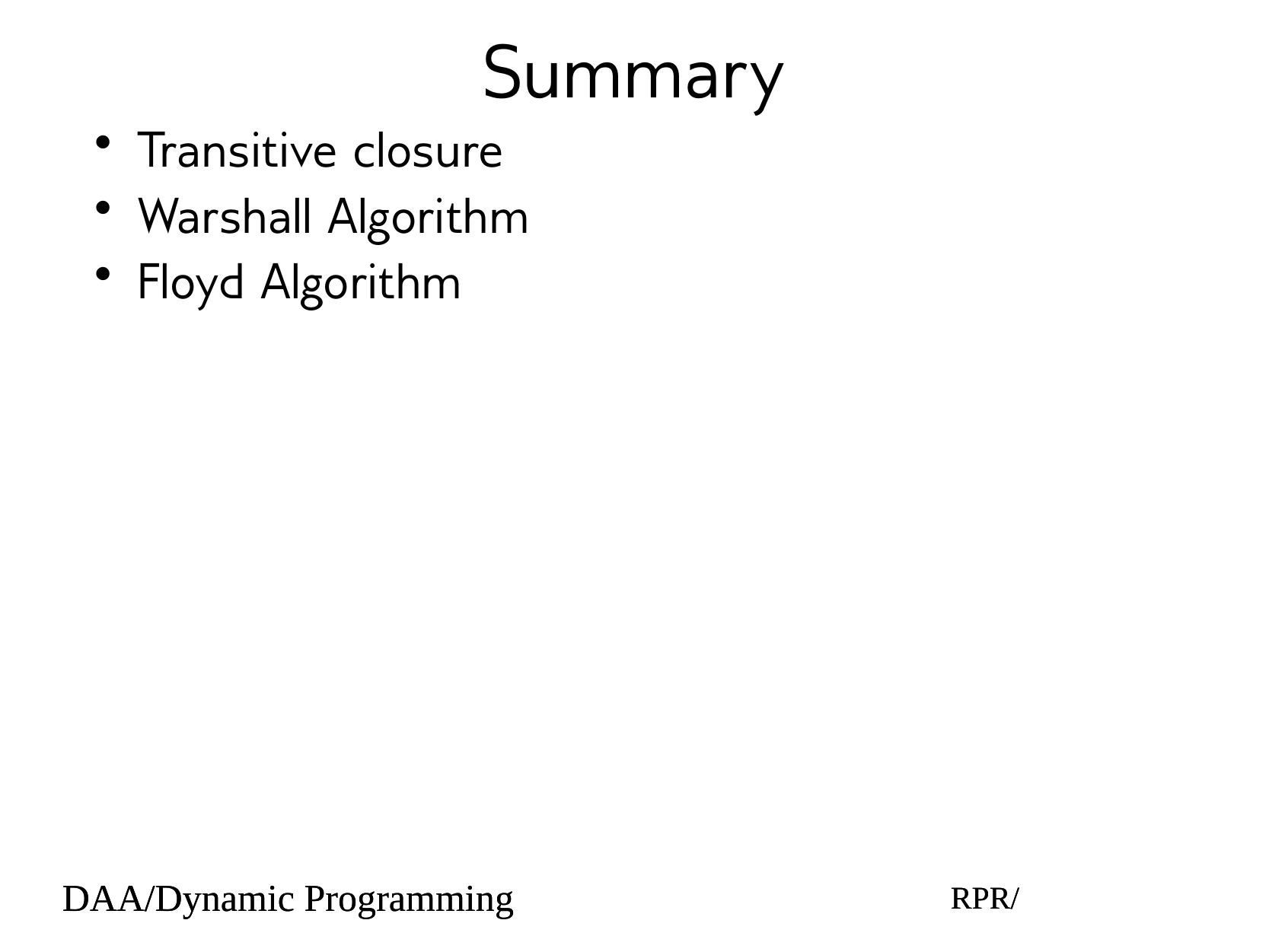

# Summary
Transitive closure
Warshall Algorithm
Floyd Algorithm
DAA/Dynamic Programming
RPR/
16